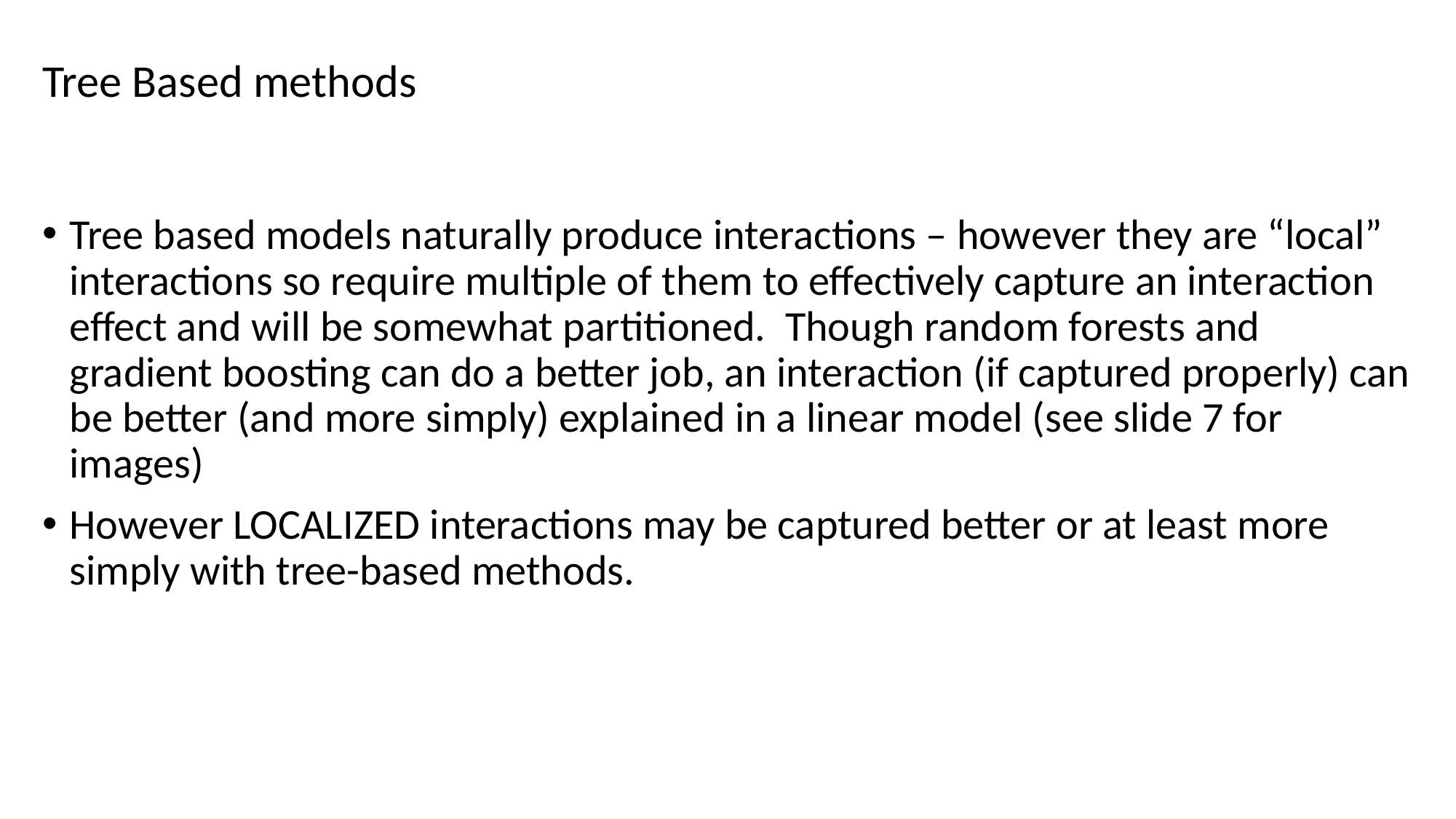

# Tree Based methods

Tree based models naturally produce interactions – however they are “local” interactions so require multiple of them to effectively capture an interaction effect and will be somewhat partitioned.  Though random forests and gradient boosting can do a better job, an interaction (if captured properly) can be better (and more simply) explained in a linear model (see slide 7 for images)
However LOCALIZED interactions may be captured better or at least more simply with tree-based methods.